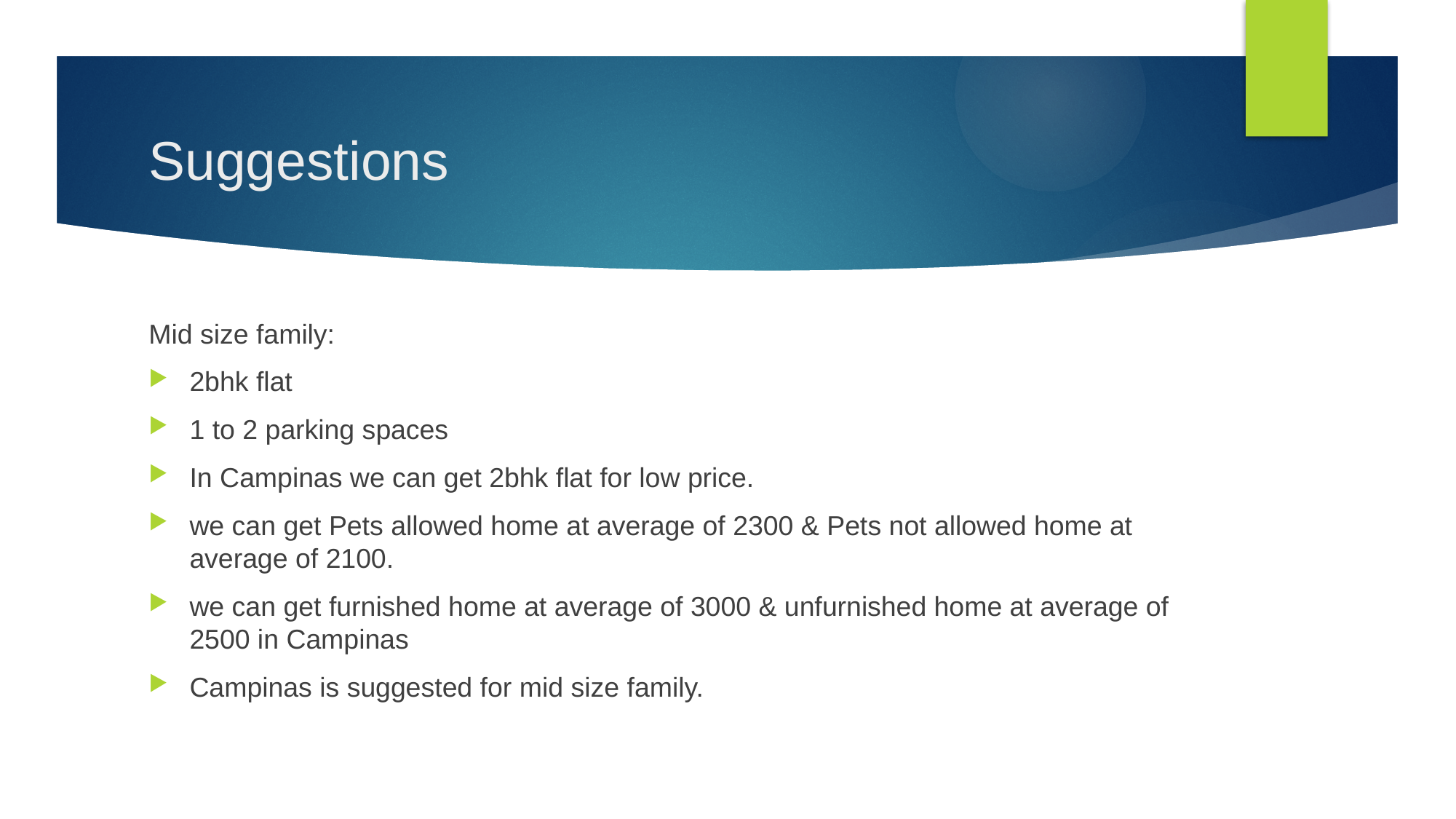

# Suggestions
Mid size family:
2bhk flat
1 to 2 parking spaces
In Campinas we can get 2bhk flat for low price.
we can get Pets allowed home at average of 2300 & Pets not allowed home at average of 2100.
we can get furnished home at average of 3000 & unfurnished home at average of 2500 in Campinas
Campinas is suggested for mid size family.